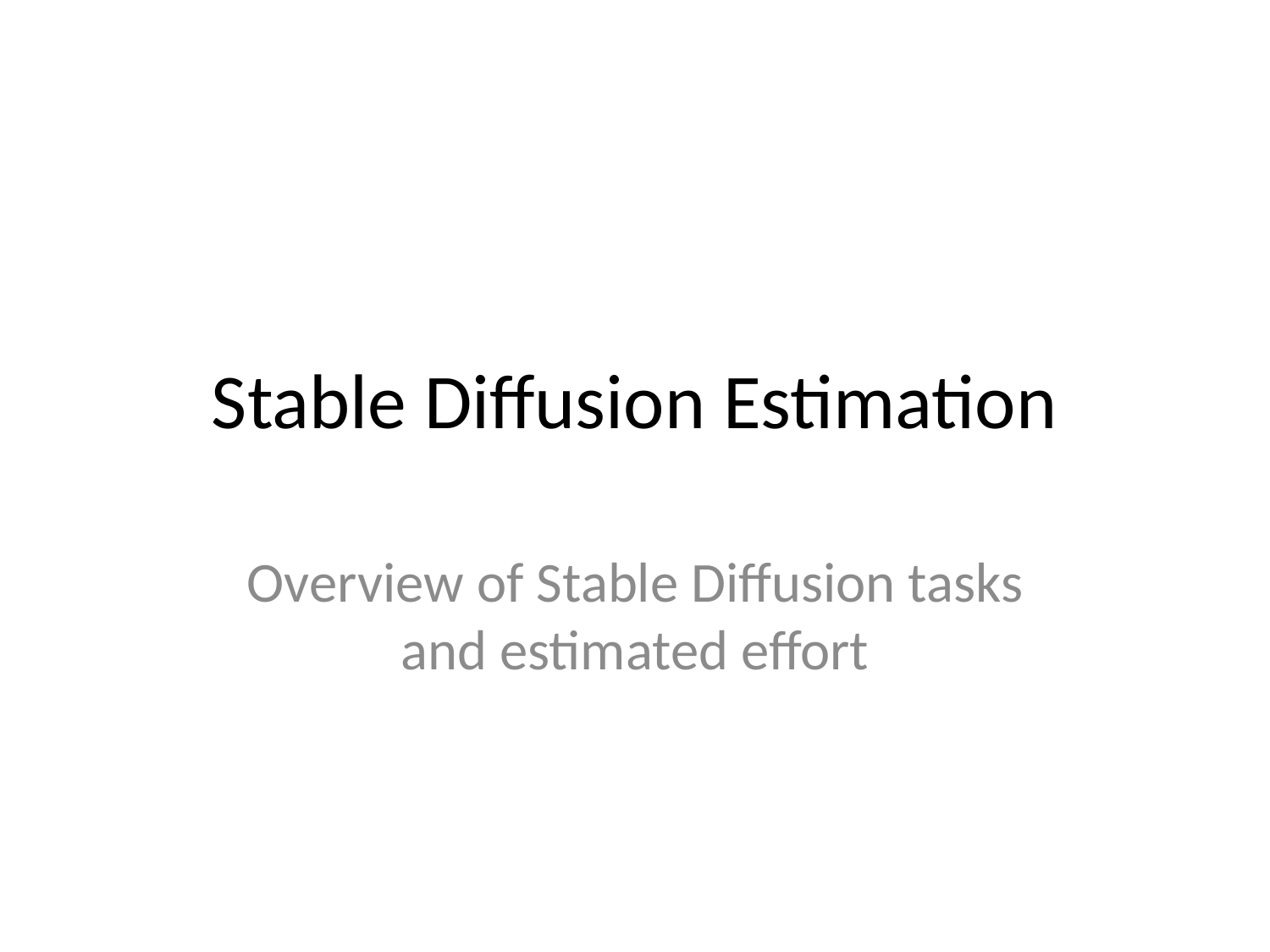

# Stable Diffusion Estimation
Overview of Stable Diffusion tasks and estimated effort